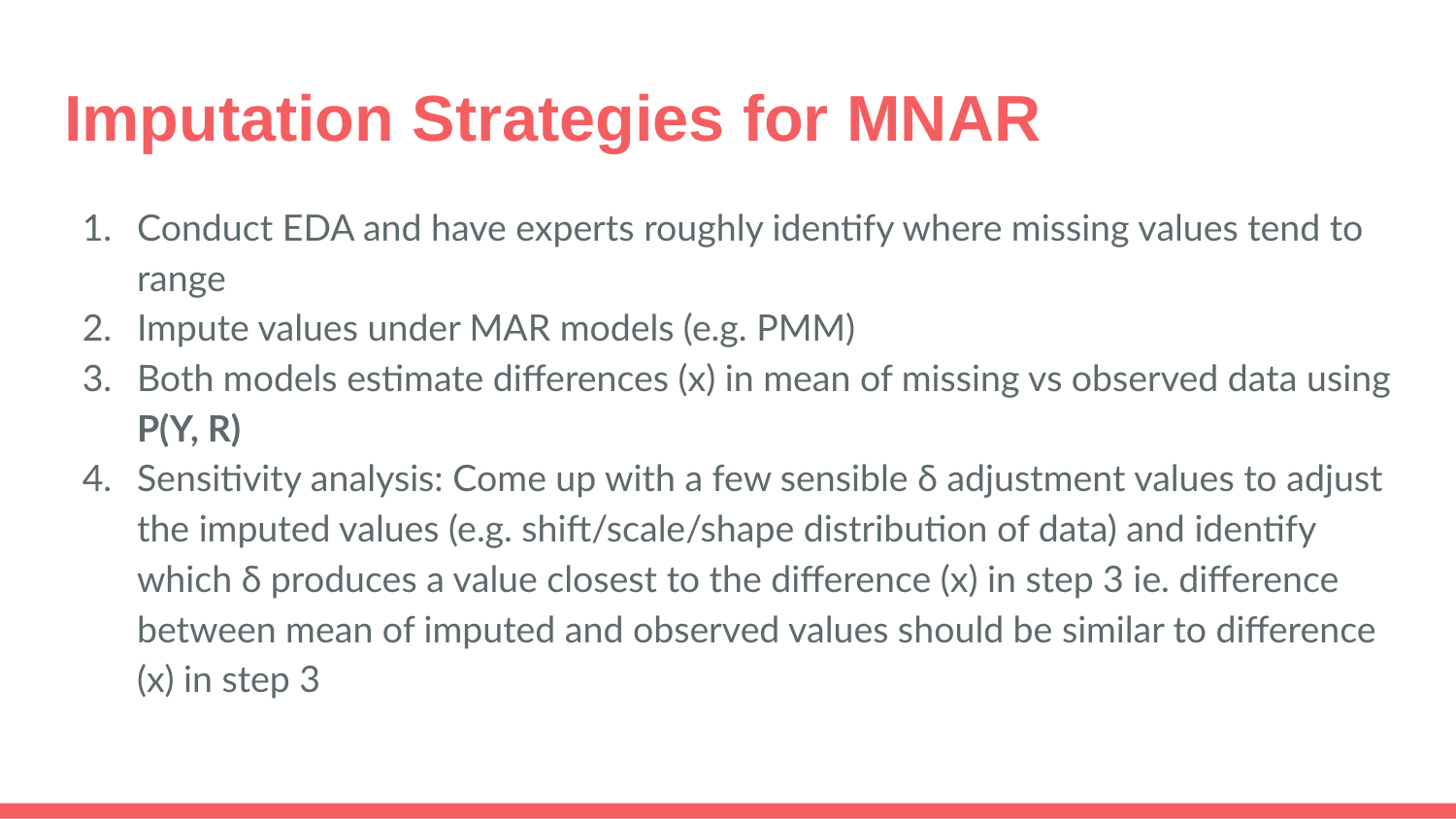

# Imputation Strategies for MNAR
Conduct EDA and have experts roughly identify where missing values tend to range
Impute values under MAR models (e.g. PMM)
Both models estimate differences (x) in mean of missing vs observed data using P(Y, R)
Sensitivity analysis: Come up with a few sensible δ adjustment values to adjust the imputed values (e.g. shift/scale/shape distribution of data) and identify which δ produces a value closest to the difference (x) in step 3 ie. difference between mean of imputed and observed values should be similar to difference (x) in step 3